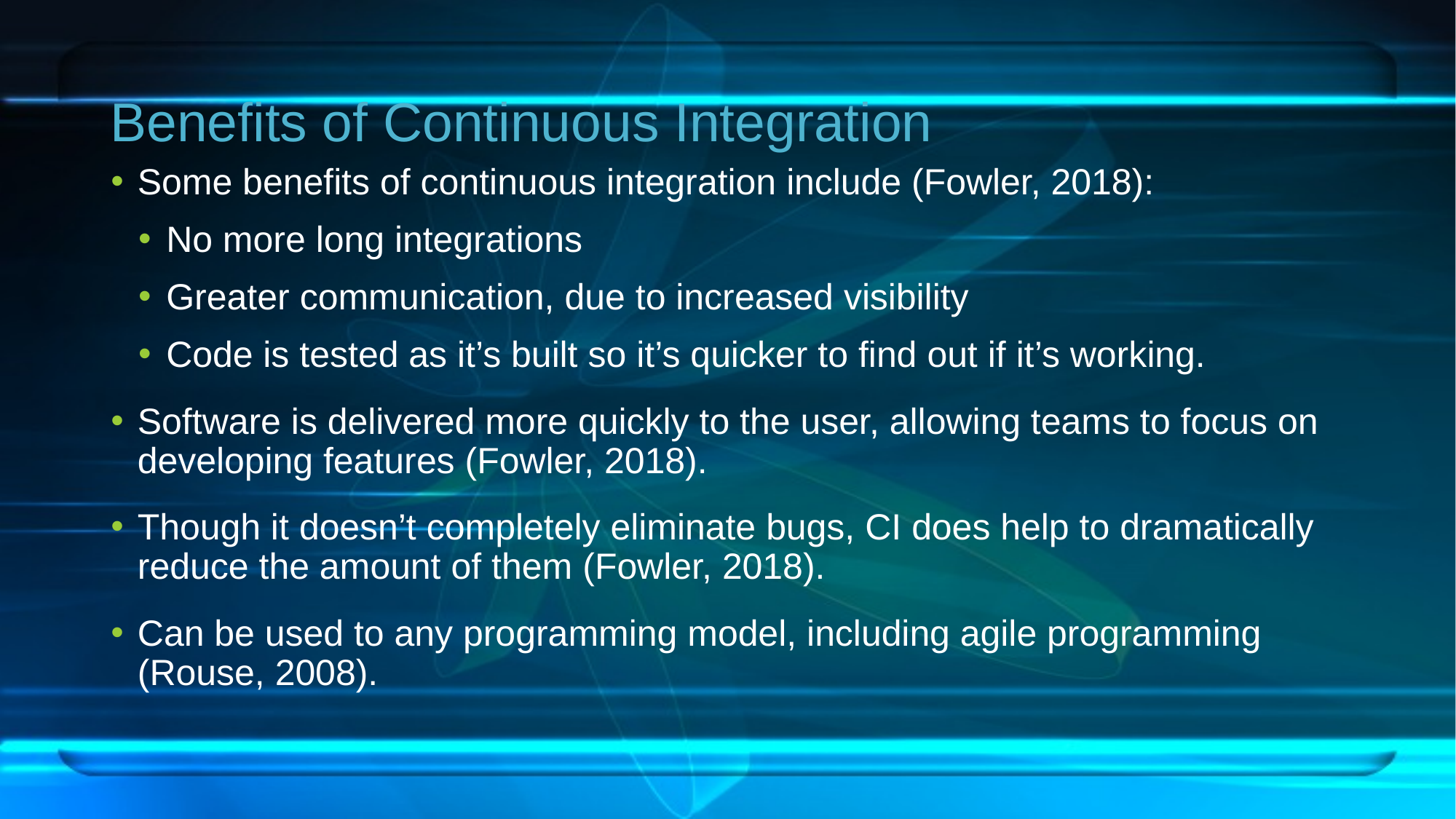

# Benefits of Continuous Integration
Some benefits of continuous integration include (Fowler, 2018):
No more long integrations
Greater communication, due to increased visibility
Code is tested as it’s built so it’s quicker to find out if it’s working.
Software is delivered more quickly to the user, allowing teams to focus on developing features (Fowler, 2018).
Though it doesn’t completely eliminate bugs, CI does help to dramatically reduce the amount of them (Fowler, 2018).
Can be used to any programming model, including agile programming (Rouse, 2008).